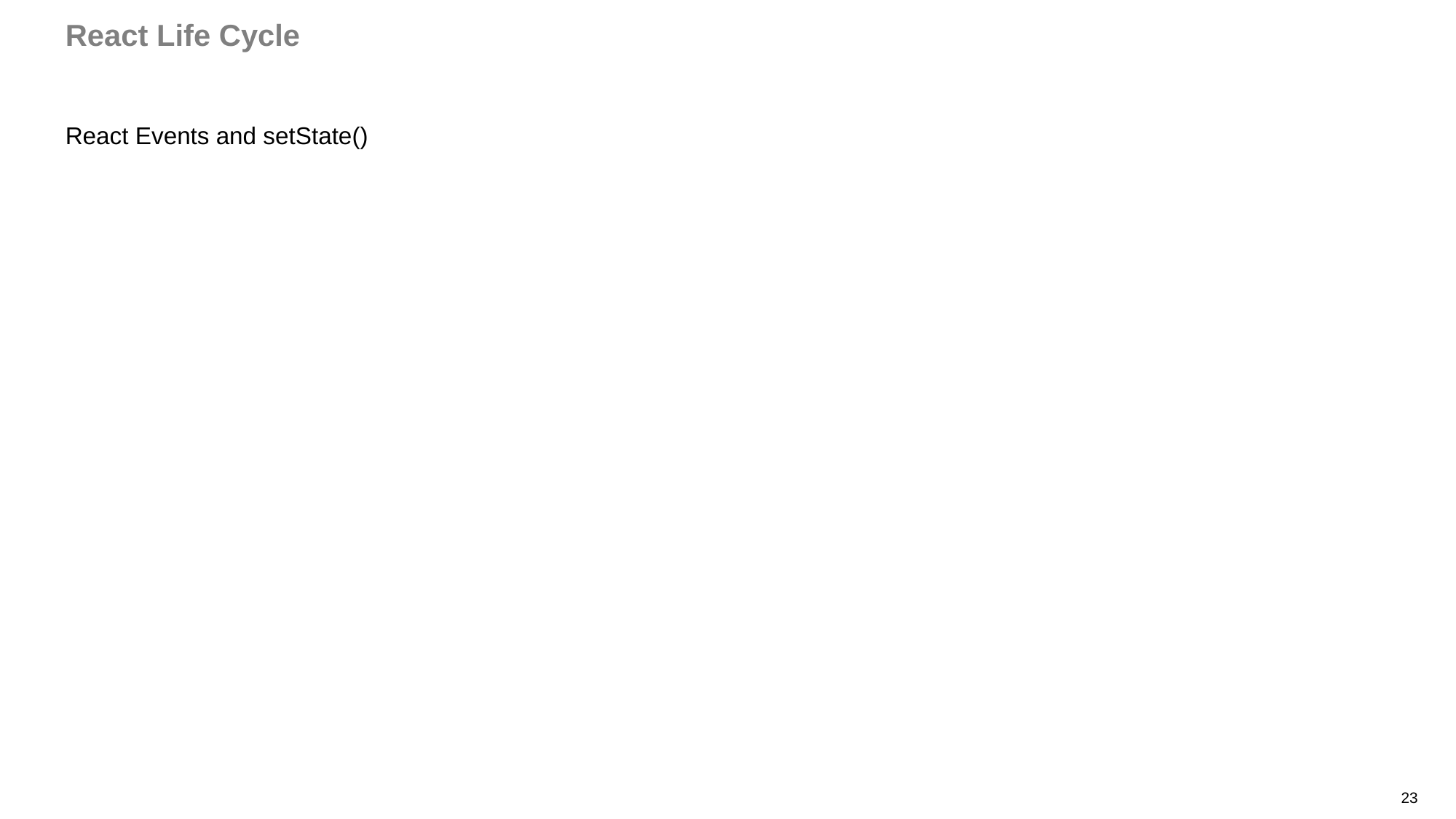

# React Life Cycle
React Events and setState()